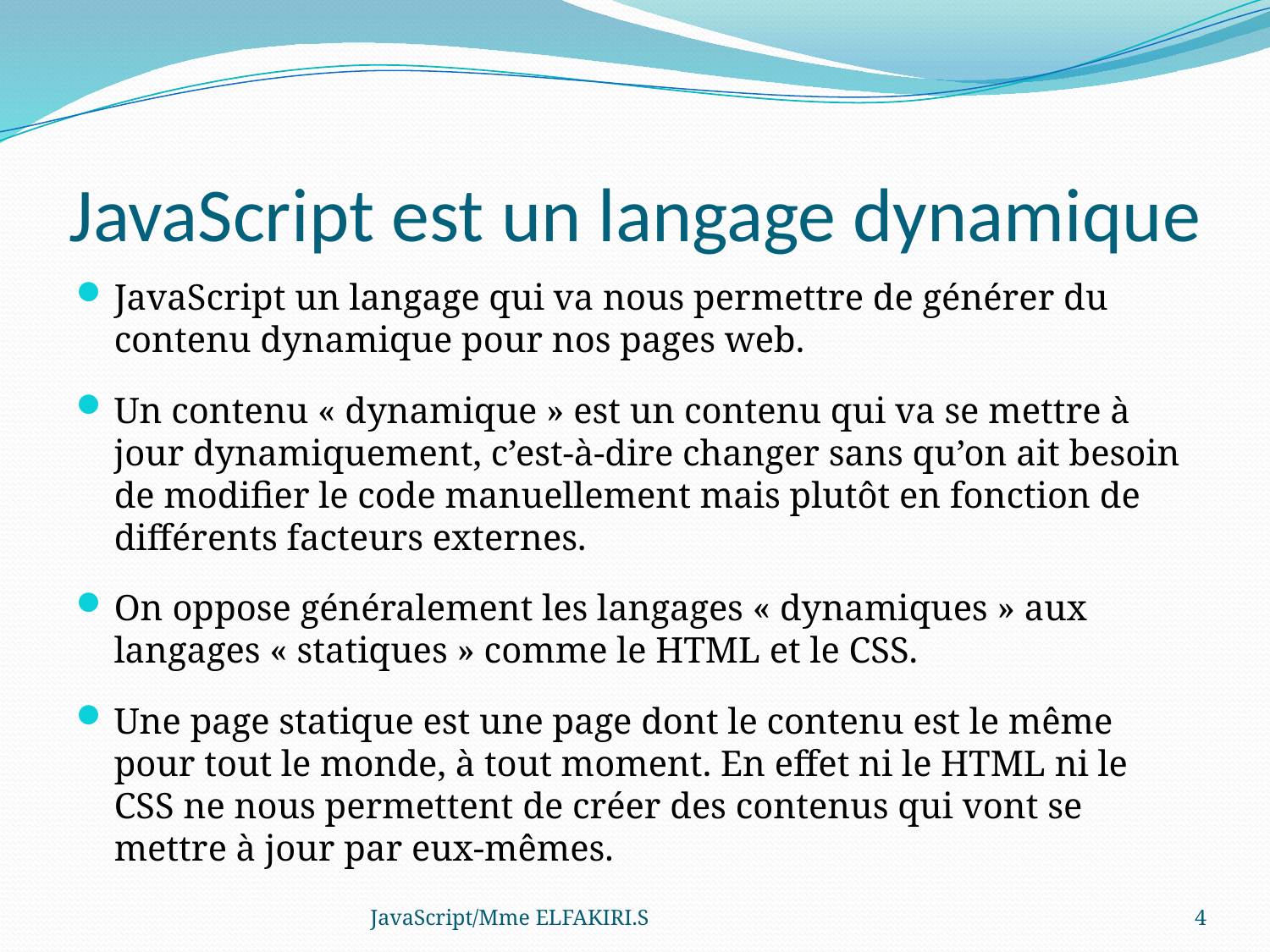

# JavaScript est un langage dynamique
JavaScript un langage qui va nous permettre de générer du contenu dynamique pour nos pages web.
Un contenu « dynamique » est un contenu qui va se mettre à jour dynamiquement, c’est-à-dire changer sans qu’on ait besoin de modifier le code manuellement mais plutôt en fonction de différents facteurs externes.
On oppose généralement les langages « dynamiques » aux langages « statiques » comme le HTML et le CSS.
Une page statique est une page dont le contenu est le même pour tout le monde, à tout moment. En effet ni le HTML ni le CSS ne nous permettent de créer des contenus qui vont se mettre à jour par eux-mêmes.

JavaScript/Mme ELFAKIRI.S
4